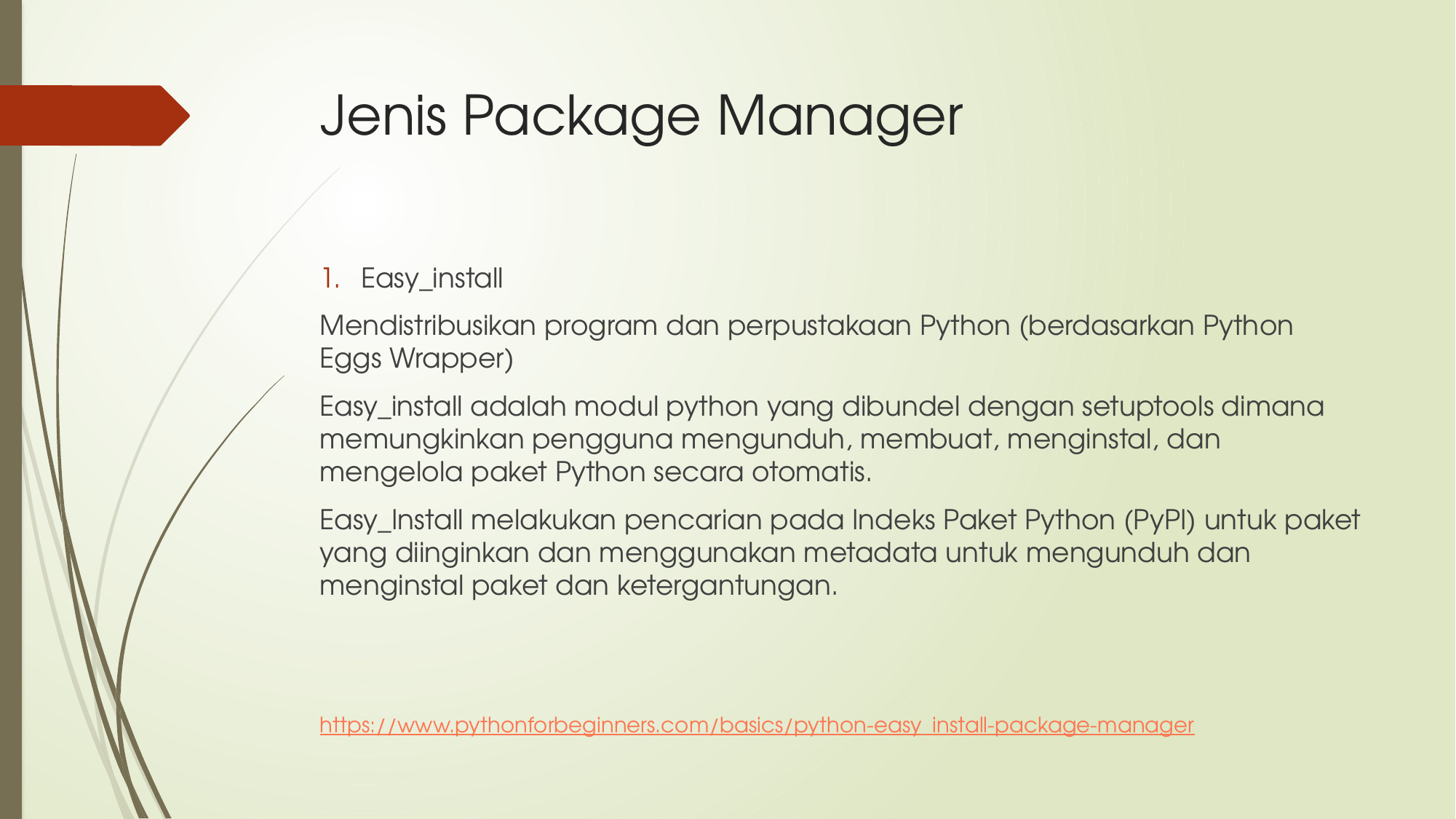

# Jenis Package Manager
Easy_install
Mendistribusikan program dan perpustakaan Python (berdasarkan Python Eggs Wrapper)
Easy_install adalah modul python yang dibundel dengan setuptools dimana memungkinkan pengguna mengunduh, membuat, menginstal, dan mengelola paket Python secara otomatis.
Easy_Install melakukan pencarian pada Indeks Paket Python (PyPI) untuk paket yang diinginkan dan menggunakan metadata untuk mengunduh dan menginstal paket dan ketergantungan.

https://www.pythonforbeginners.com/basics/python-easy_install-package-manager